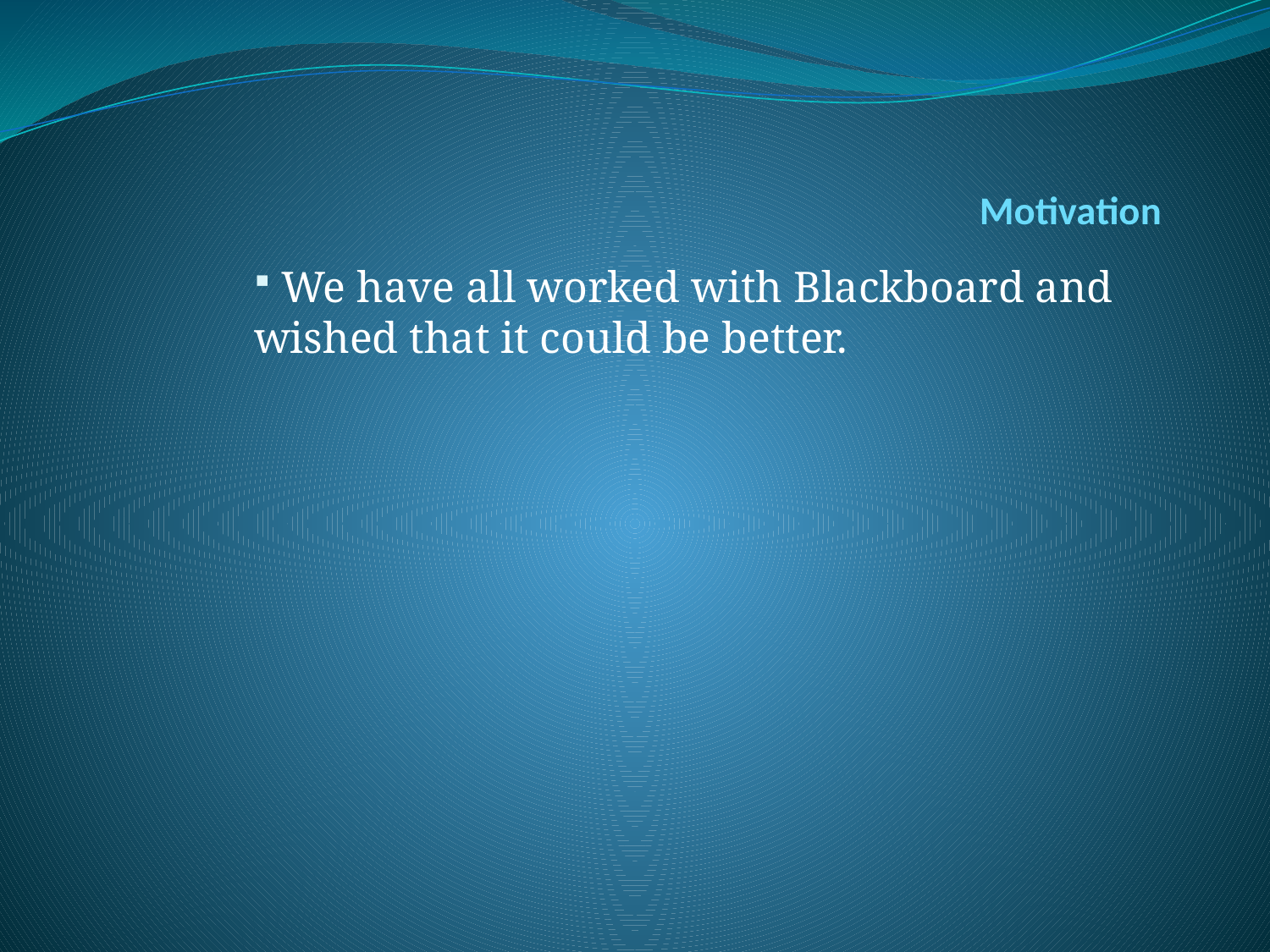

# Motivation
 We have all worked with Blackboard and wished that it could be better.